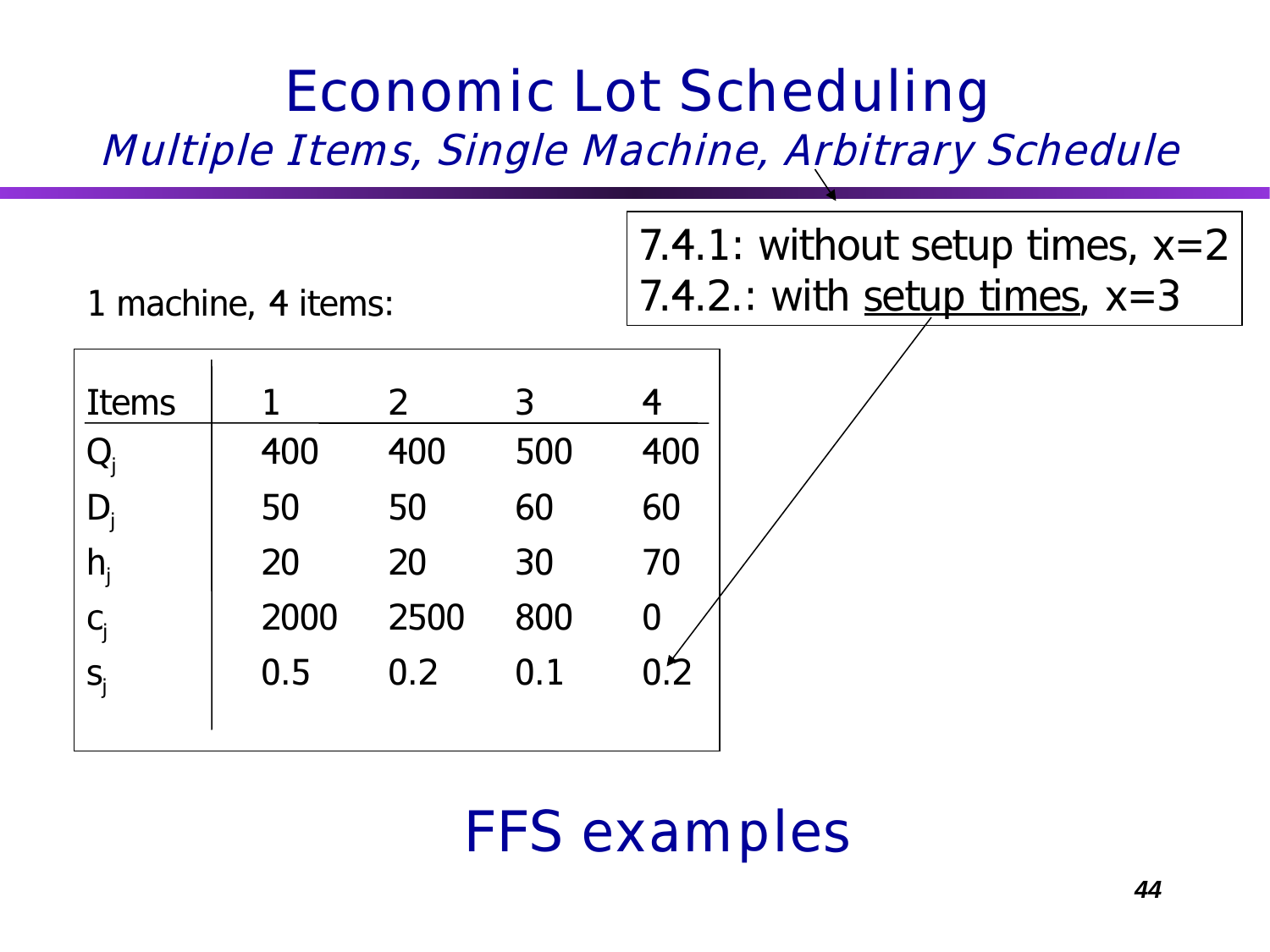

Economic Lot Scheduling
Multiple Items, Single Machine, Arbitrary Schedule

7.4.1: without setup times, x=2
7.4.2.: with setup times, x=3
1 machine, 4 items:

Items	1	2	3	4
Qj		400	400	500	400
Dj		50	50	60	60
hj		20	20	30	70
cj		2000	2500	800	0
sj		0.5	0.2	0.1	0.2

# FFS examples
44